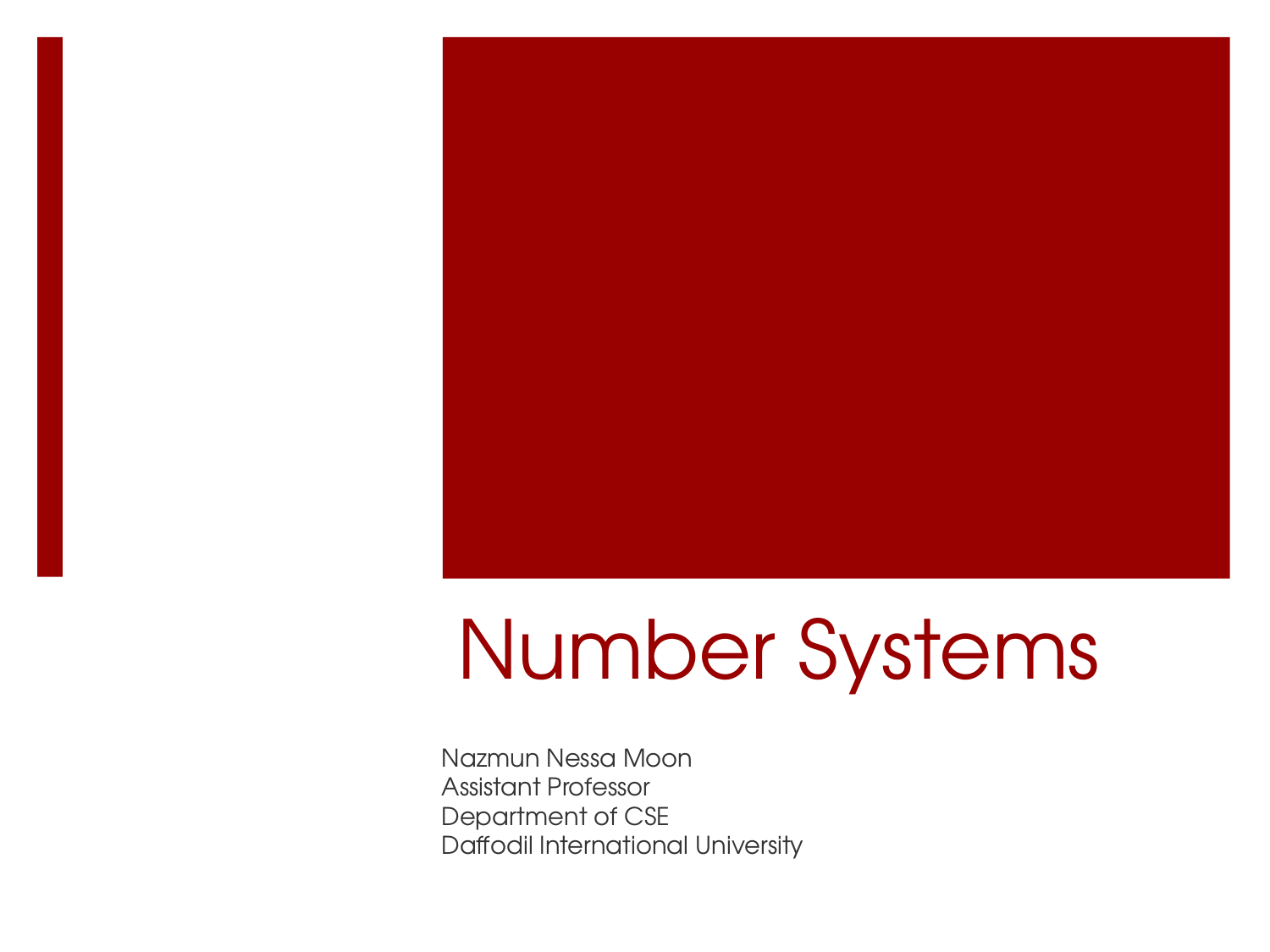

# Number Systems
Nazmun Nessa Moon
Assistant Professor
Department of CSE
Daffodil International University